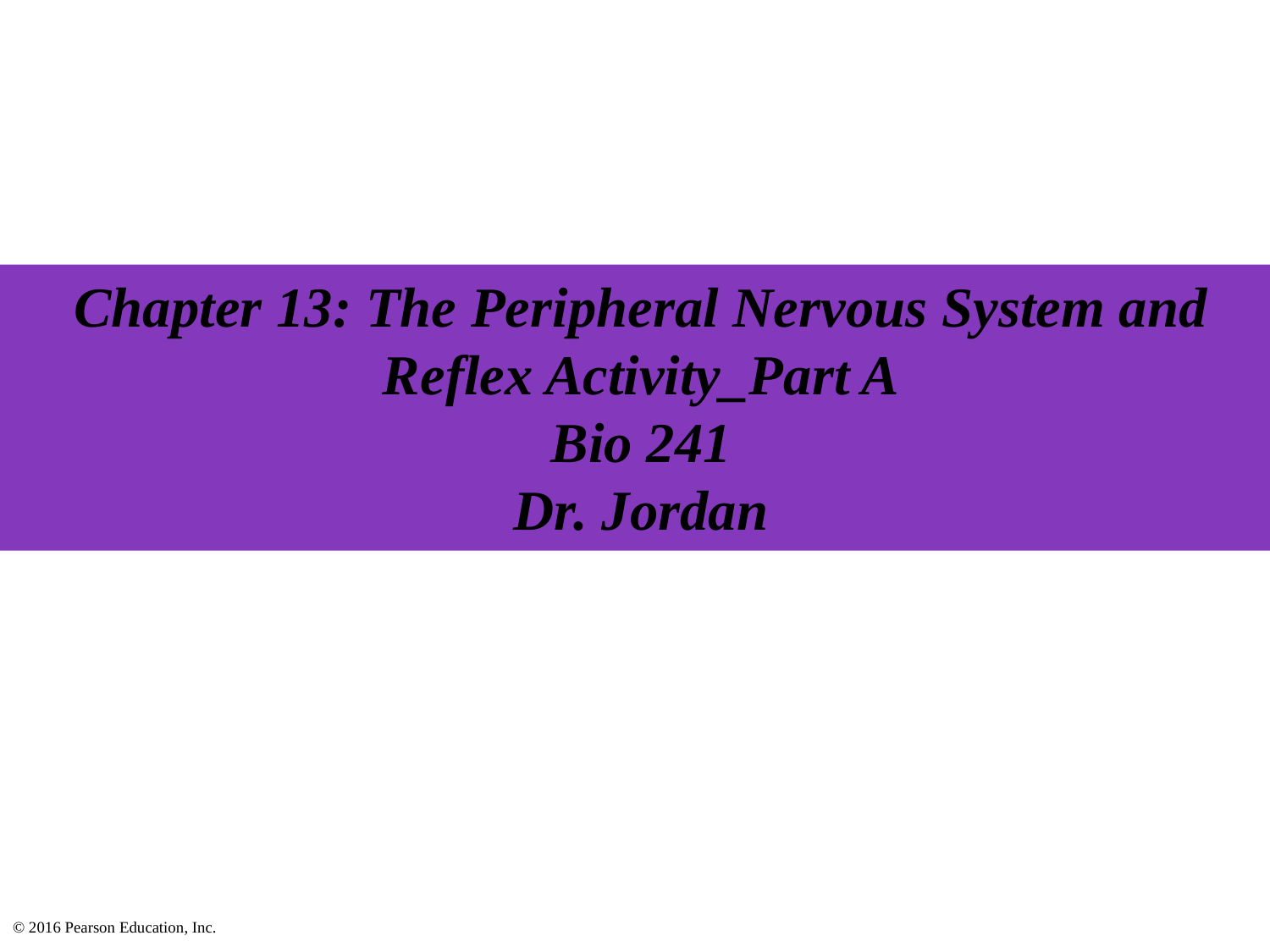

# Chapter 13: The Peripheral Nervous System and Reflex Activity_Part A Bio 241 Dr. Jordan
© 2016 Pearson Education, Inc.